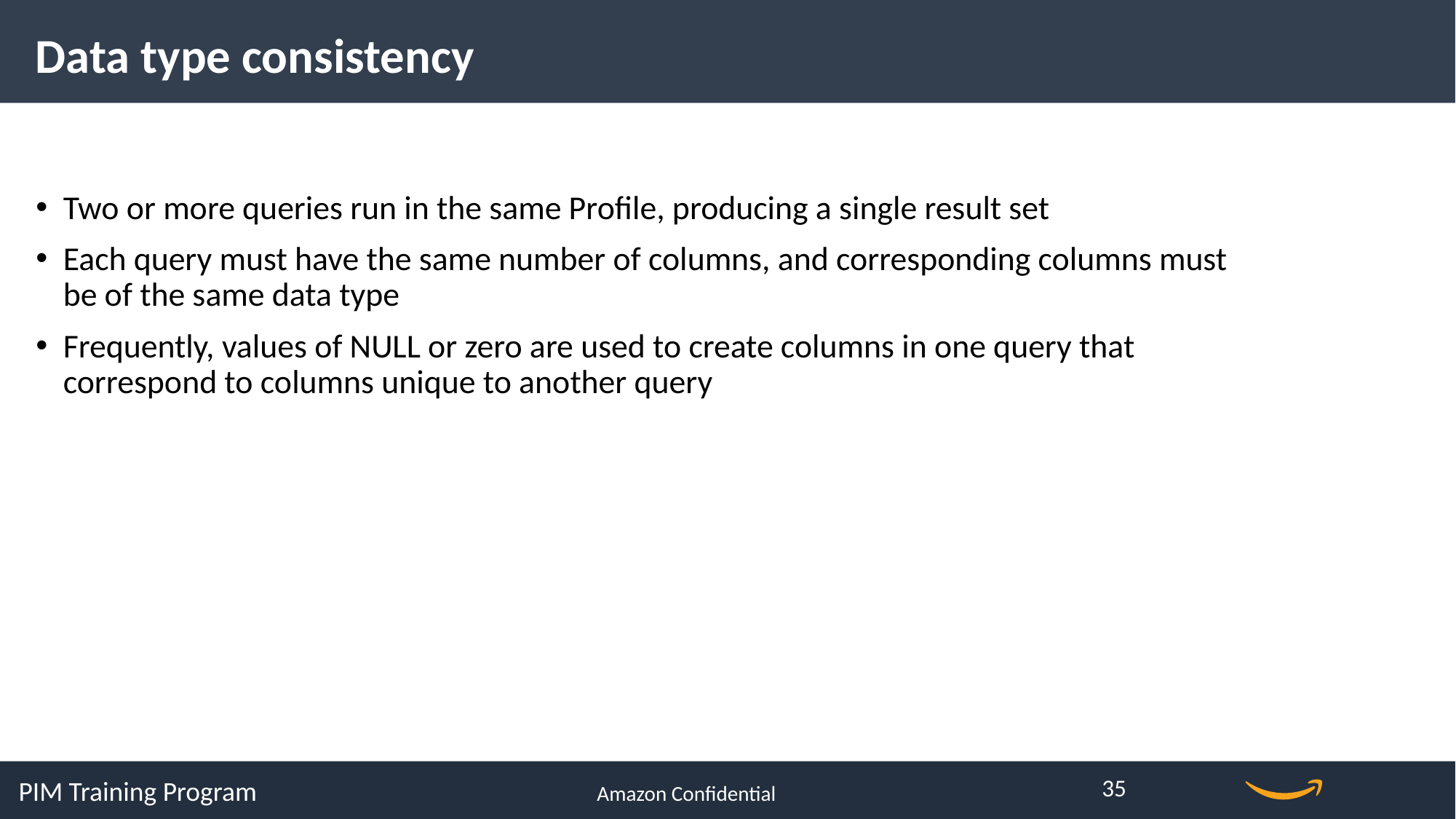

Data type consistency
Two or more queries run in the same Profile, producing a single result set
Each query must have the same number of columns, and corresponding columns must be of the same data type
Frequently, values of NULL or zero are used to create columns in one query that correspond to columns unique to another query